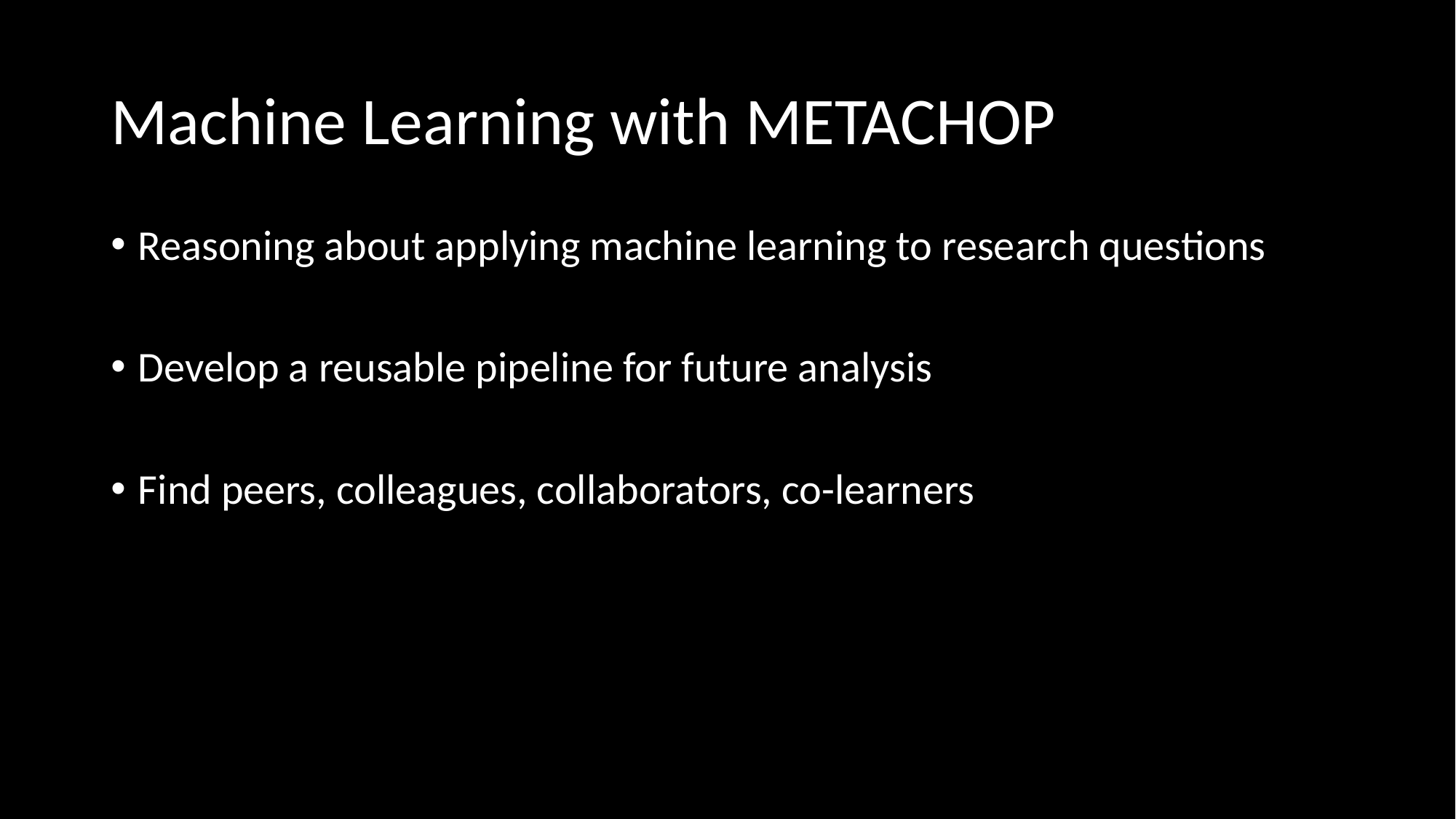

# Machine Learning with METACHOP
Reasoning about applying machine learning to research questions

Develop a reusable pipeline for future analysis

Find peers, colleagues, collaborators, co-learners